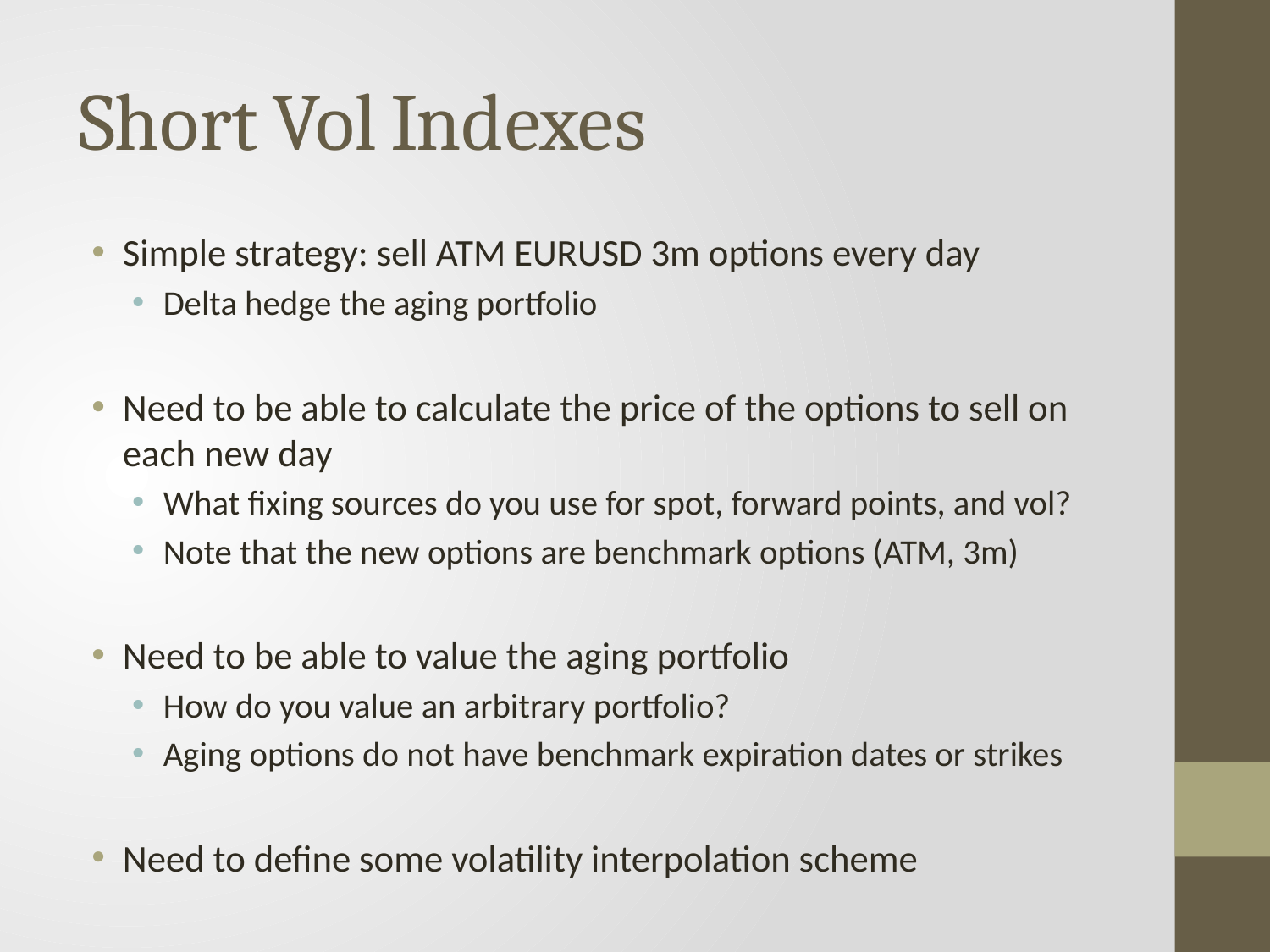

# Short Vol Indexes
Simple strategy: sell ATM EURUSD 3m options every day
Delta hedge the aging portfolio

Need to be able to calculate the price of the options to sell on each new day
What fixing sources do you use for spot, forward points, and vol?
Note that the new options are benchmark options (ATM, 3m)

Need to be able to value the aging portfolio
How do you value an arbitrary portfolio?
Aging options do not have benchmark expiration dates or strikes

Need to define some volatility interpolation scheme